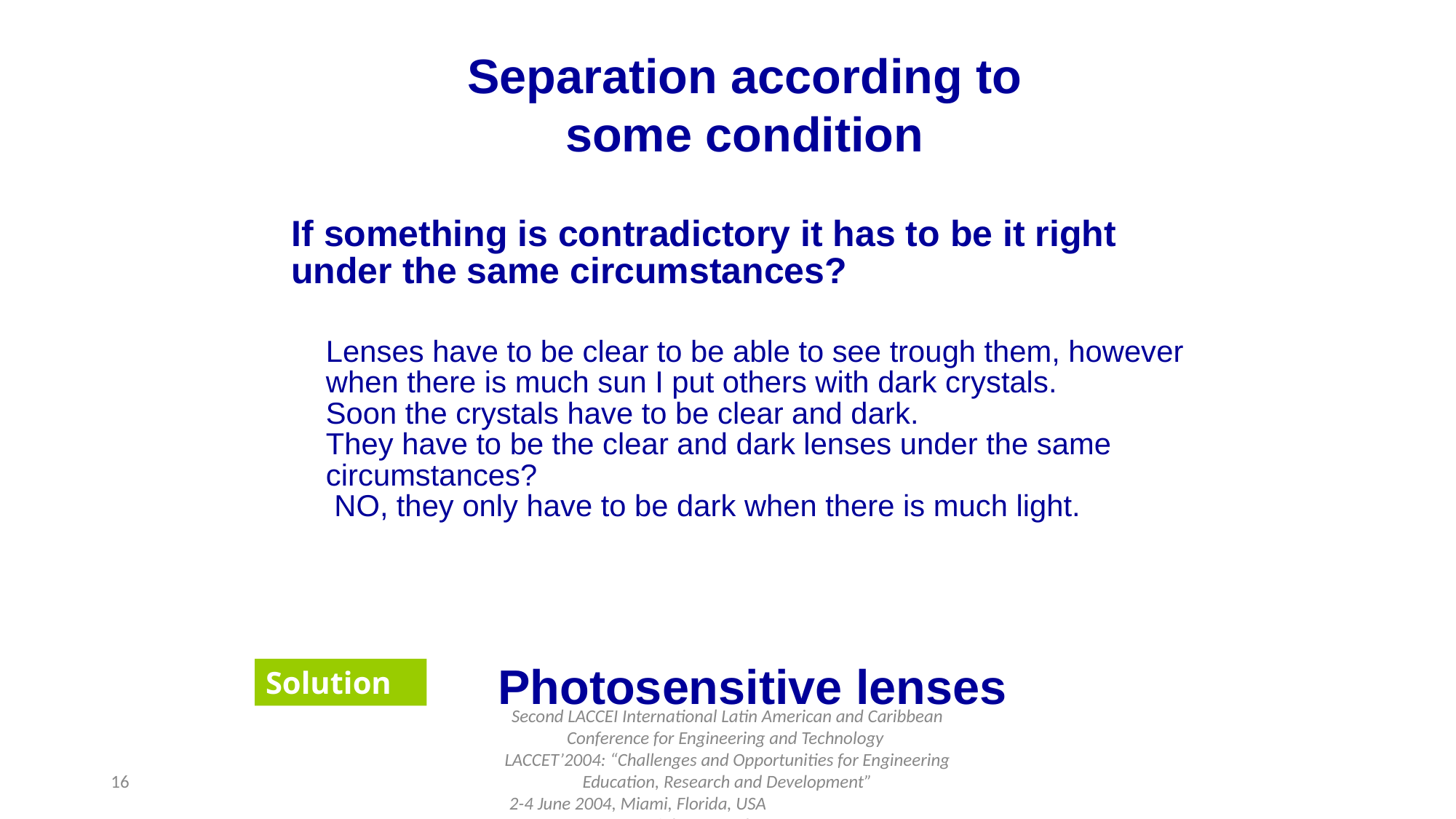

Separation according to some condition
If something is contradictory it has to be it right under the same circumstances?
Lenses have to be clear to be able to see trough them, however when there is much sun I put others with dark crystals.
Soon the crystals have to be clear and dark.
They have to be the clear and dark lenses under the same circumstances?
 NO, they only have to be dark when there is much light.
Photosensitive lenses
Solution
16
Second LACCEI International Latin American and Caribbean Conference for Engineering and Technology
LACCET’2004: “Challenges and Opportunities for Engineering Education, Research and Development”
2-4 June 2004, Miami, Florida, USA		Copyright Dr. Noel Leon-ITESM